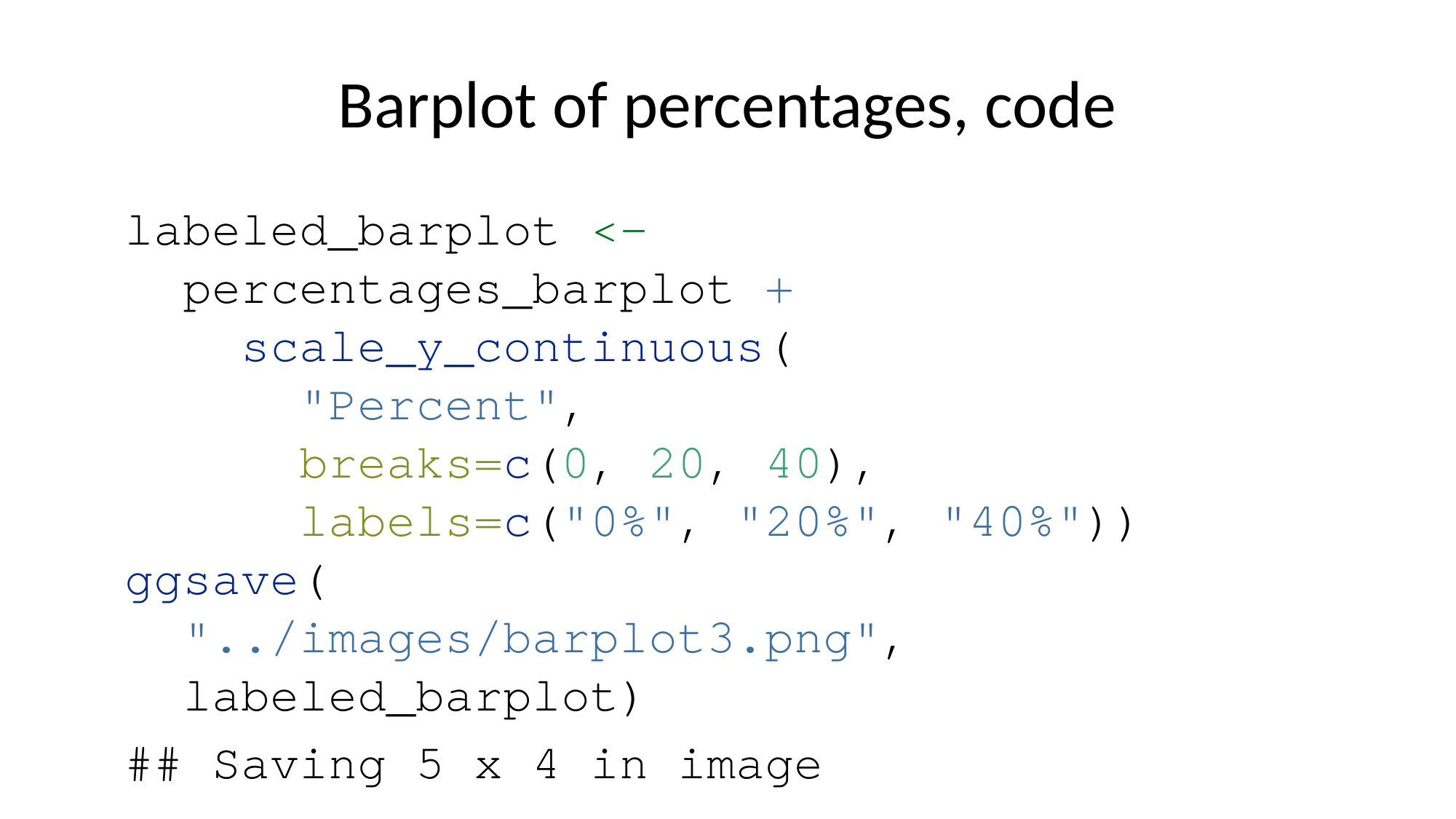

# Barplot of percentages, code
labeled_barplot <-
  percentages_barplot +
    scale_y_continuous(
      "Percent",
      breaks=c(0, 20, 40),
      labels=c("0%", "20%", "40%"))
ggsave(
  "../images/barplot3.png",
  labeled_barplot)
## Saving 5 x 4 in image